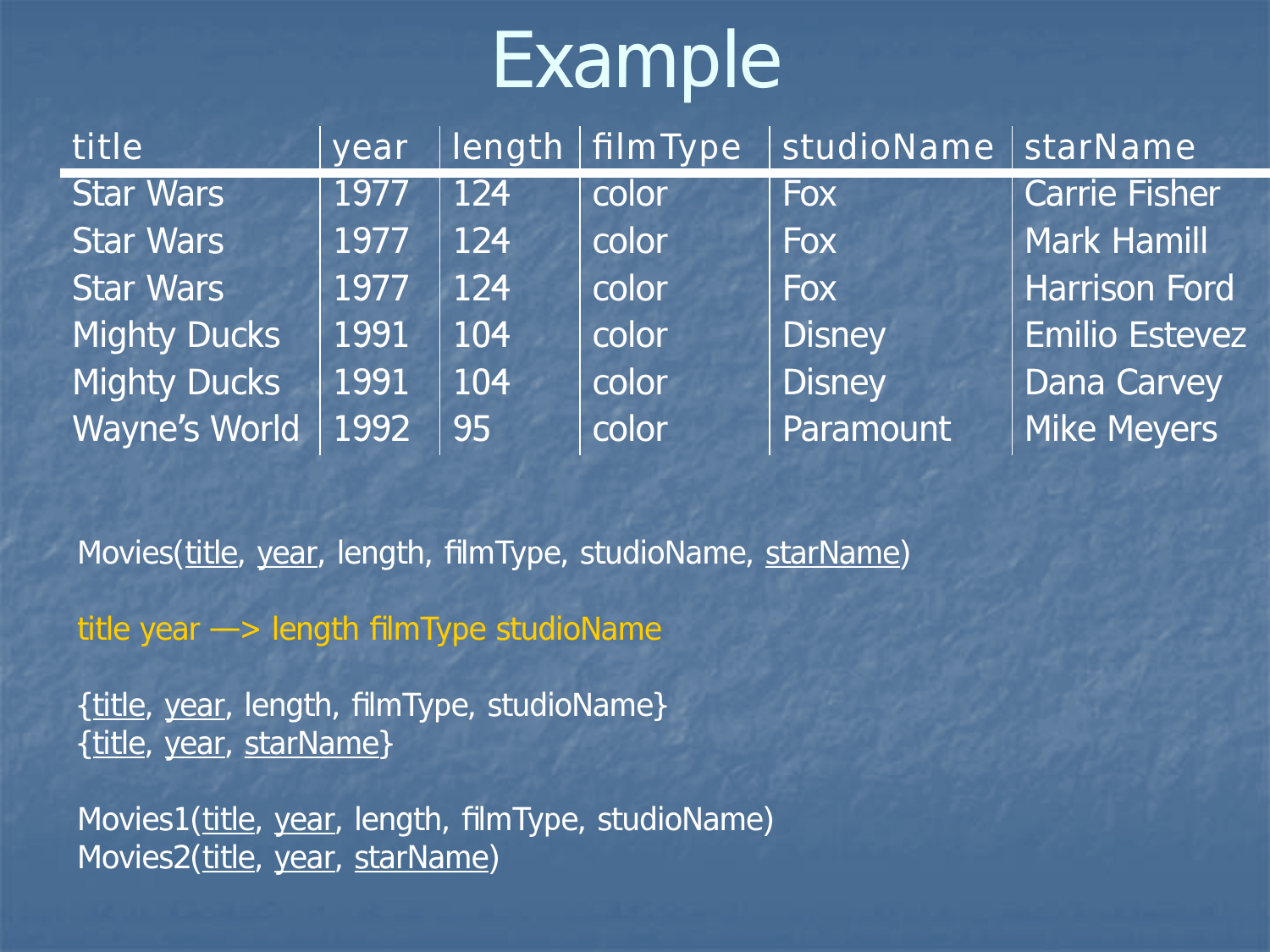

# Example
| title | year | length | filmType | studioName | starName |
| --- | --- | --- | --- | --- | --- |
| Star Wars | 1977 | 124 | color | Fox | Carrie Fisher |
| Star Wars | 1977 | 124 | color | Fox | Mark Hamill |
| Star Wars | 1977 | 124 | color | Fox | Harrison Ford |
| Mighty Ducks | 1991 | 104 | color | Disney | Emilio Estevez |
| Mighty Ducks | 1991 | 104 | color | Disney | Dana Carvey |
| Wayne’s World | 1992 | 95 | color | Paramount | Mike Meyers |
Movies(title, year, length, filmType, studioName, starName)

title year —> length filmType studioName

{title, year, length, filmType, studioName}
{title, year, starName}

Movies1(title, year, length, filmType, studioName)
Movies2(title, year, starName)